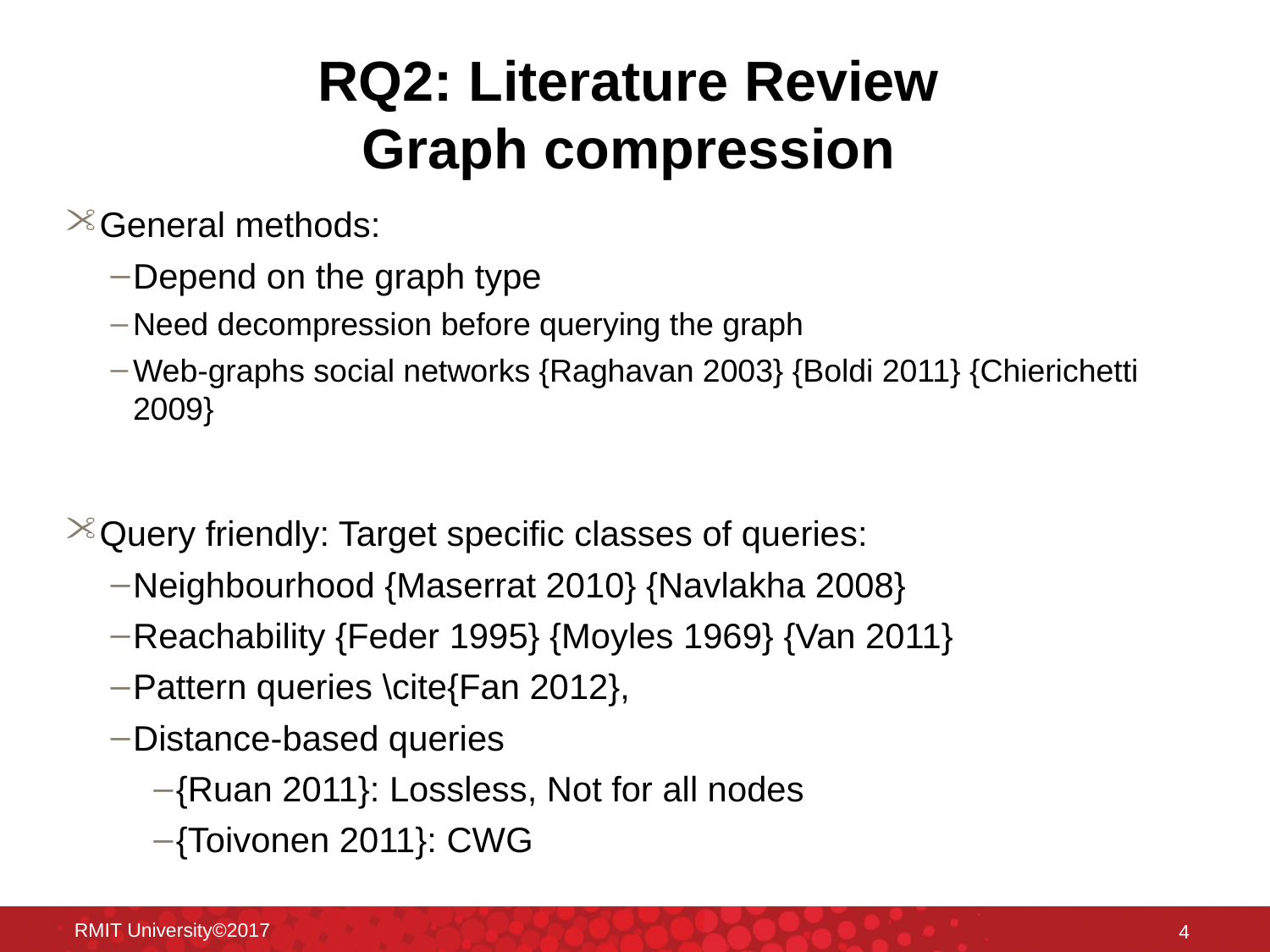

# RQ2: Literature Review Graph compression
General methods:
Depend on the graph type
Need decompression before querying the graph
Web-graphs social networks {Raghavan 2003} {Boldi 2011} {Chierichetti 2009}

Query friendly: Target specific classes of queries:
Neighbourhood {Maserrat 2010} {Navlakha 2008}
Reachability {Feder 1995} {Moyles 1969} {Van 2011}
Pattern queries \cite{Fan 2012},
Distance-based queries
{Ruan 2011}: Lossless, Not for all nodes
{Toivonen 2011}: CWG

RMIT University©2017
4